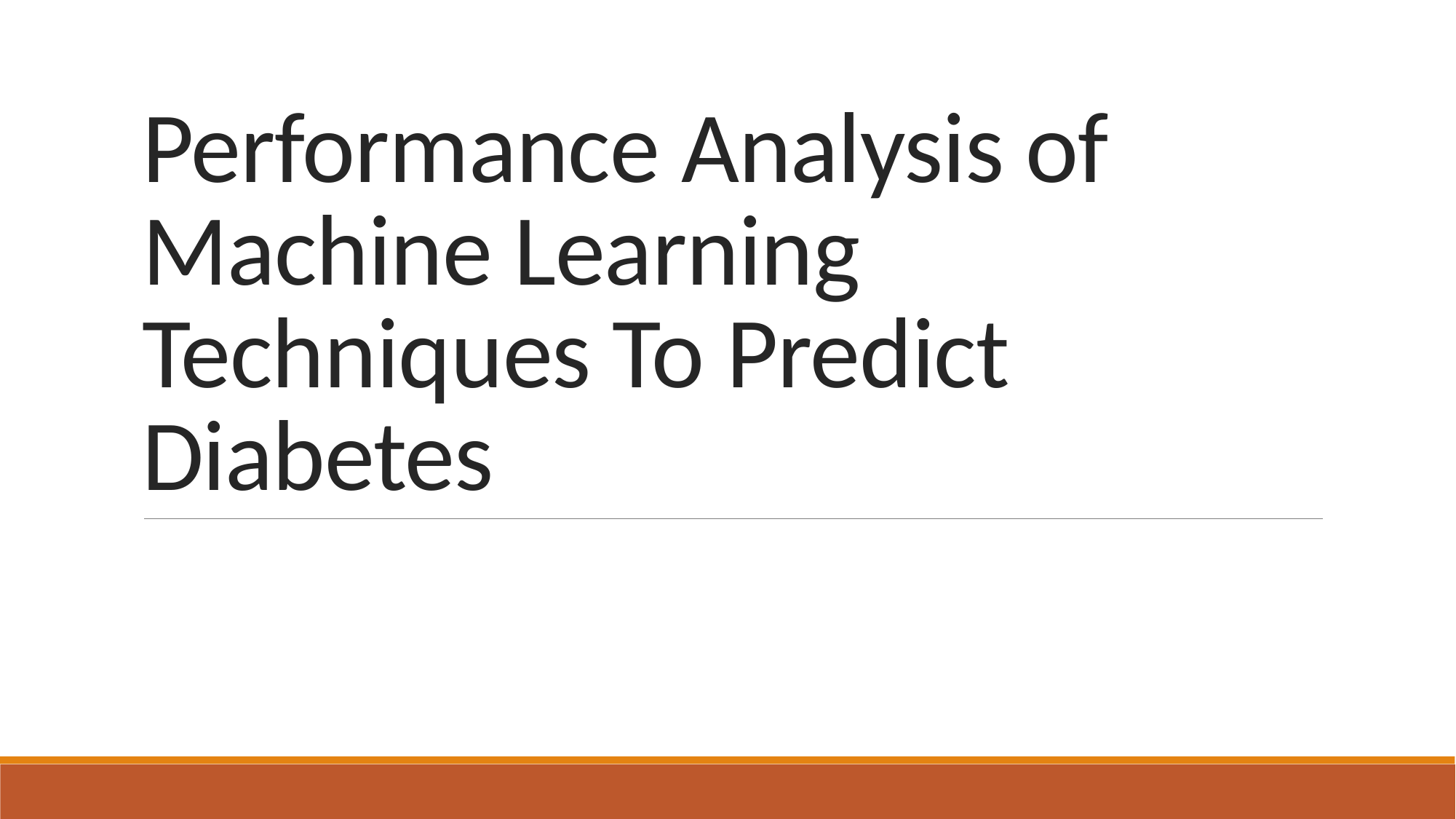

# Performance Analysis of Machine Learning Techniques To Predict Diabetes